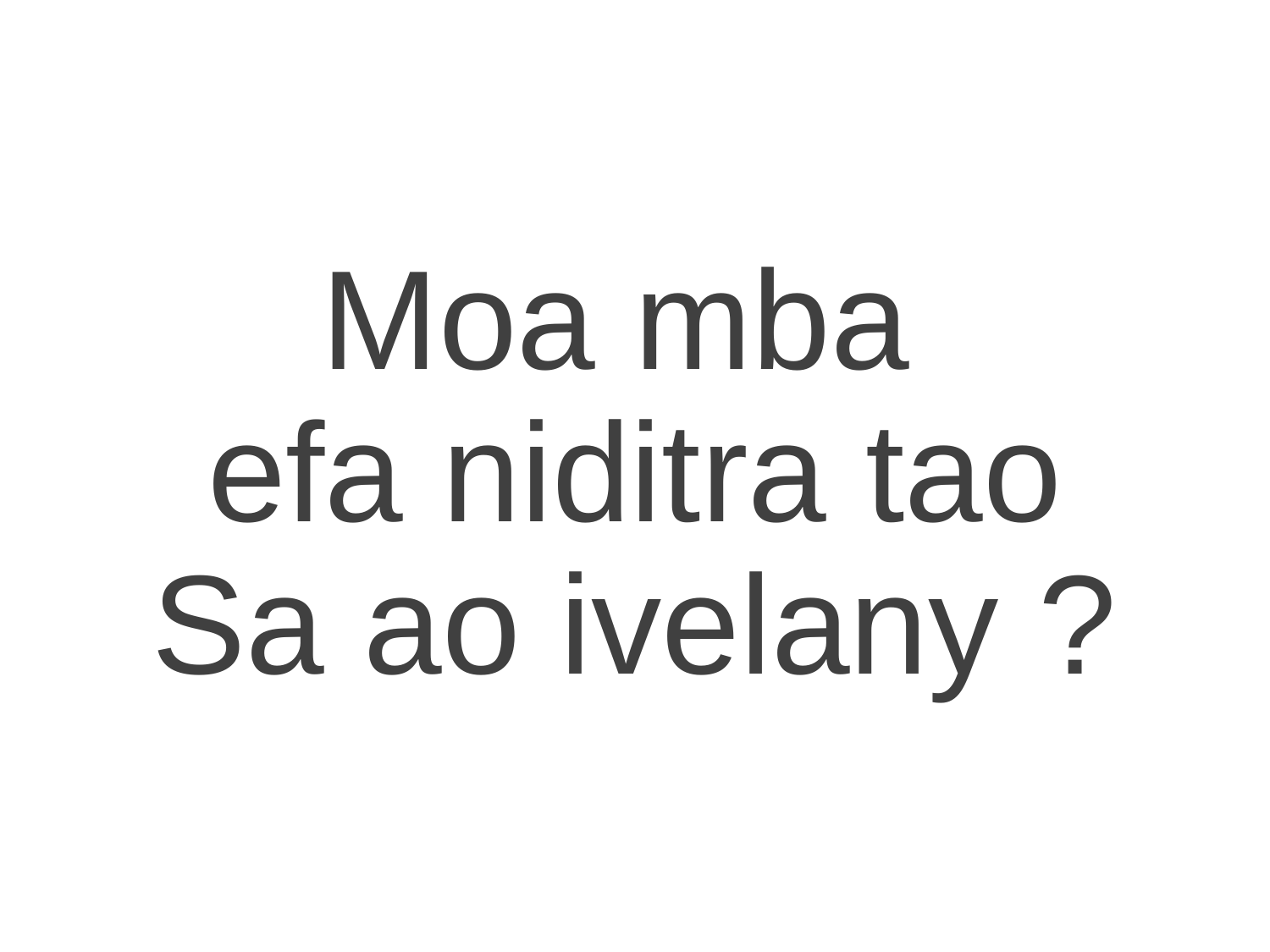

Moa mba
efa niditra tao
Sa ao ivelany ?